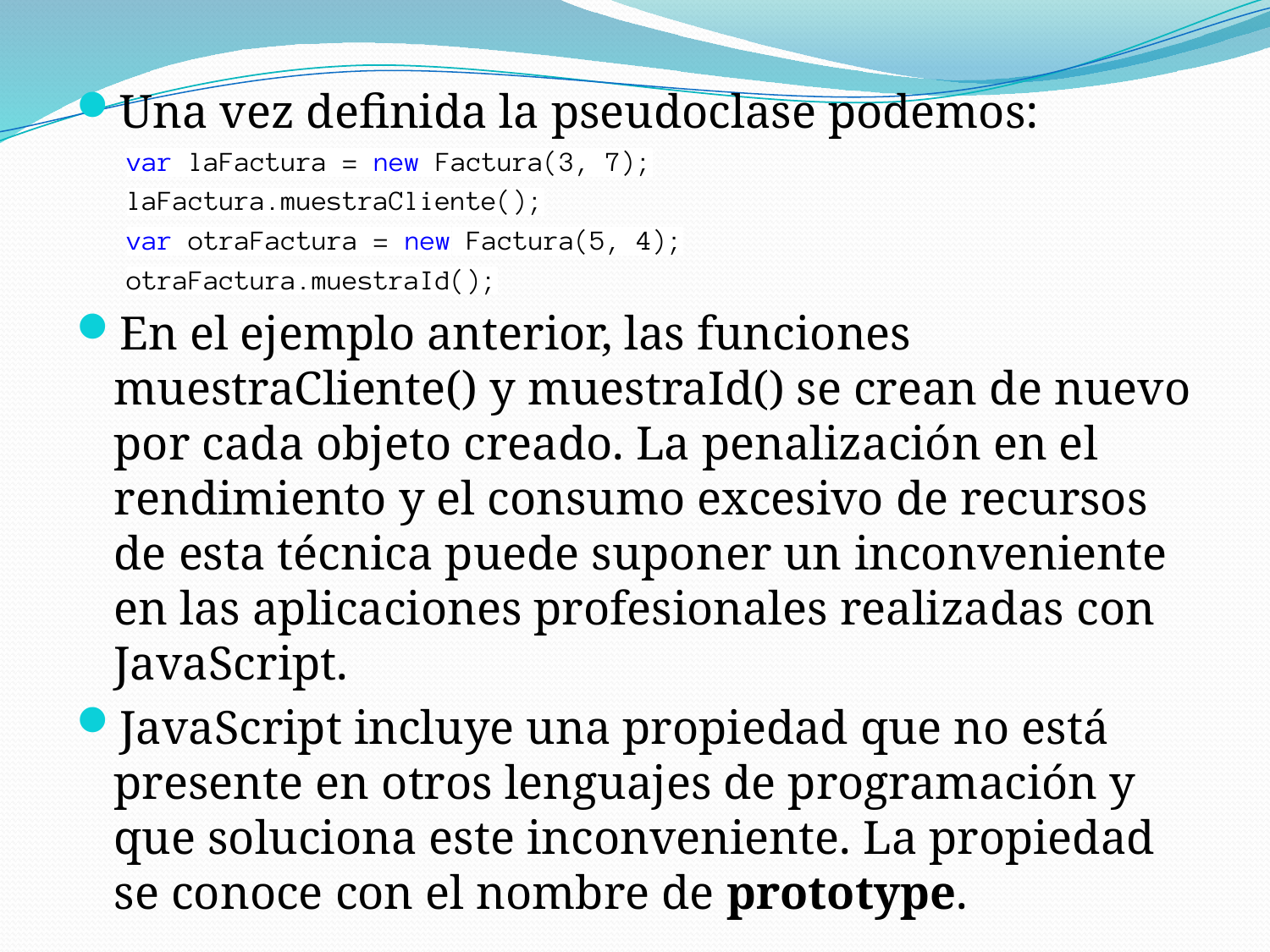

Una vez definida la pseudoclase podemos:
var laFactura = new Factura(3, 7);
laFactura.muestraCliente();
var otraFactura = new Factura(5, 4);
otraFactura.muestraId();
En el ejemplo anterior, las funciones muestraCliente() y muestraId() se crean de nuevo por cada objeto creado. La penalización en el rendimiento y el consumo excesivo de recursos de esta técnica puede suponer un inconveniente en las aplicaciones profesionales realizadas con JavaScript.
JavaScript incluye una propiedad que no está presente en otros lenguajes de programación y que soluciona este inconveniente. La propiedad se conoce con el nombre de prototype.